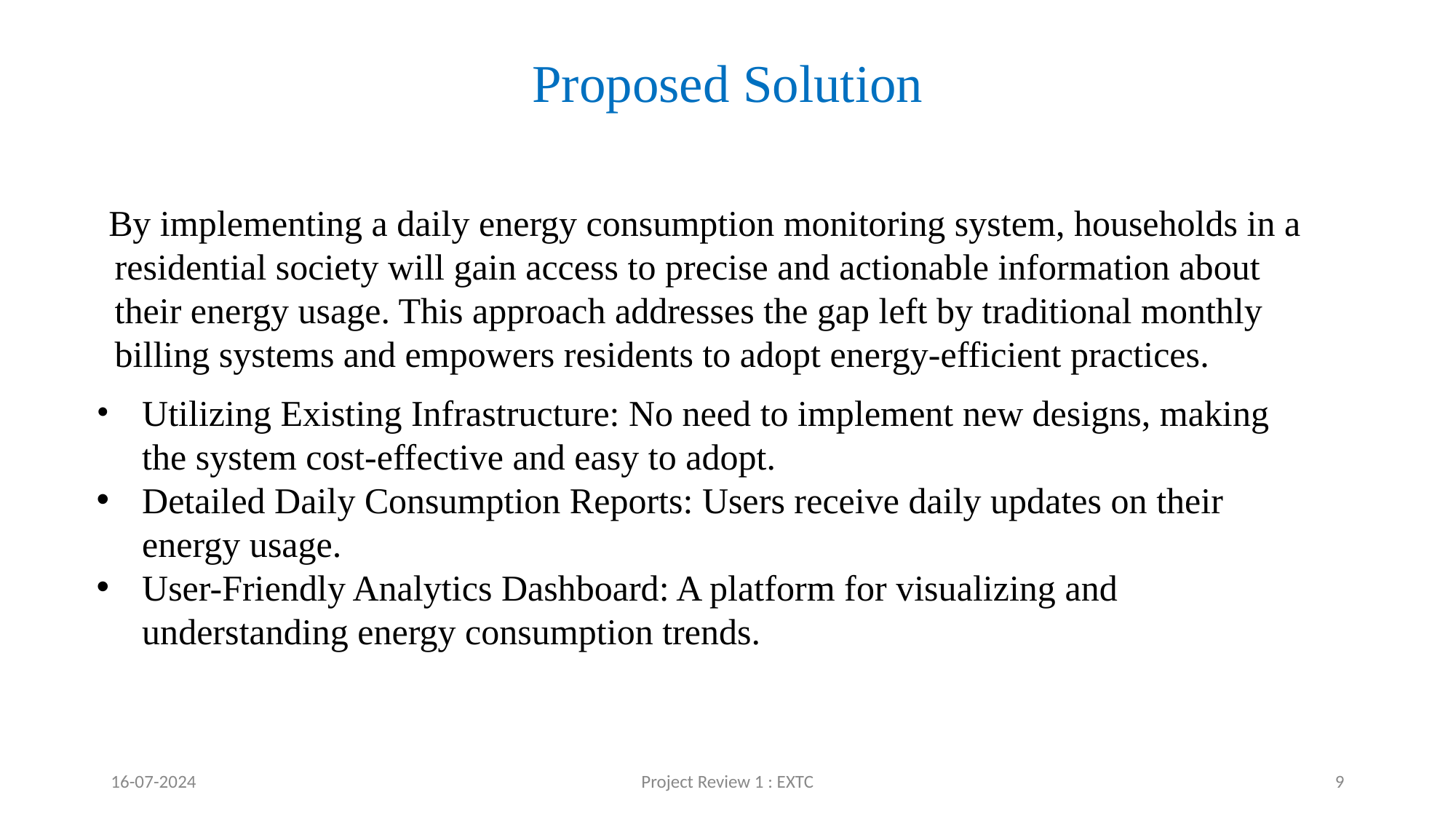

# Proposed Solution
By implementing a daily energy consumption monitoring system, households in a residential society will gain access to precise and actionable information about their energy usage. This approach addresses the gap left by traditional monthly billing systems and empowers residents to adopt energy-efficient practices.
Utilizing Existing Infrastructure: No need to implement new designs, making the system cost-effective and easy to adopt.
Detailed Daily Consumption Reports: Users receive daily updates on their energy usage.
User-Friendly Analytics Dashboard: A platform for visualizing and understanding energy consumption trends.

16-07-2024
Project Review 1 : EXTC
9